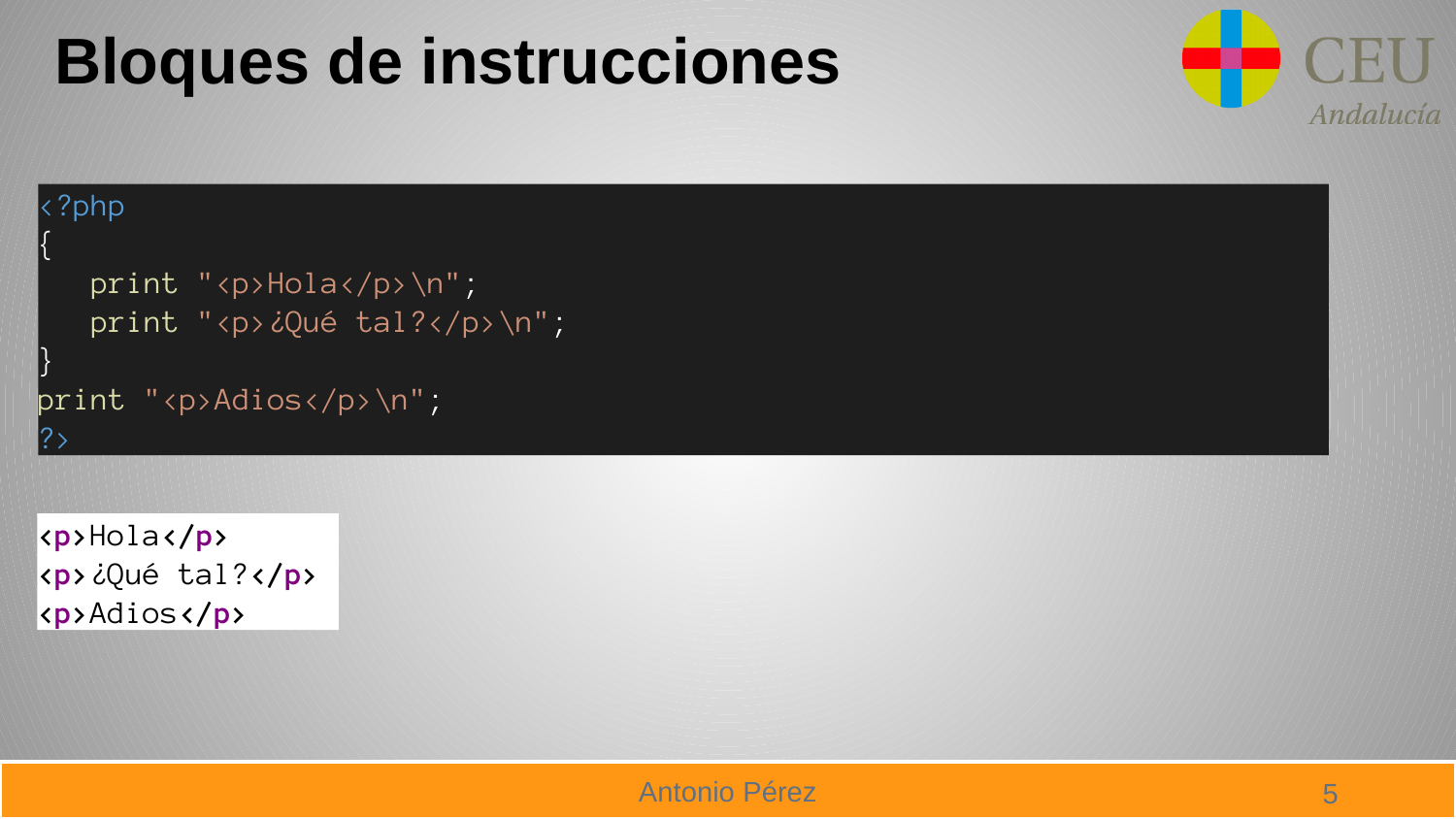

# Bloques de instrucciones

<?php
{
   print "<p>Hola</p>\n";
   print "<p>¿Qué tal?</p>\n";
}
print "<p>Adios</p>\n";
?>
<p>Hola</p>
<p>¿Qué tal?</p>
<p>Adios</p>
5